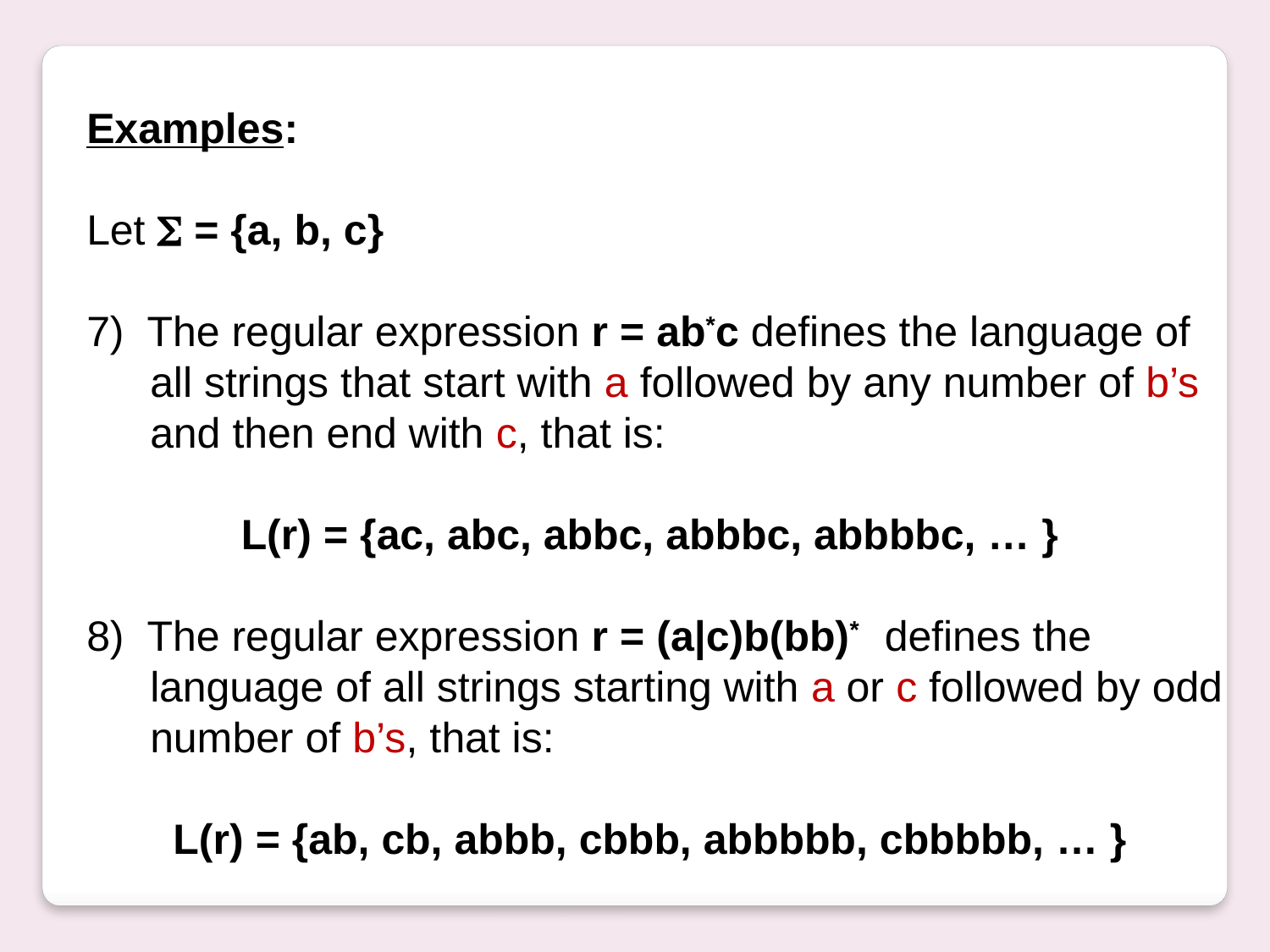

Examples:

Let Σ = {a, b, c}

7)  The regular expression r = ab*c defines the language of all strings that start with a followed by any number of b’s and then end with c, that is:

L(r) = {ac, abc, abbc, abbbc, abbbbc, … }

8)  The regular expression r = (a|c)b(bb)*   defines the language of all strings starting with a or c followed by odd number of b’s, that is:

L(r) = {ab, cb, abbb, cbbb, abbbbb, cbbbbb, … }